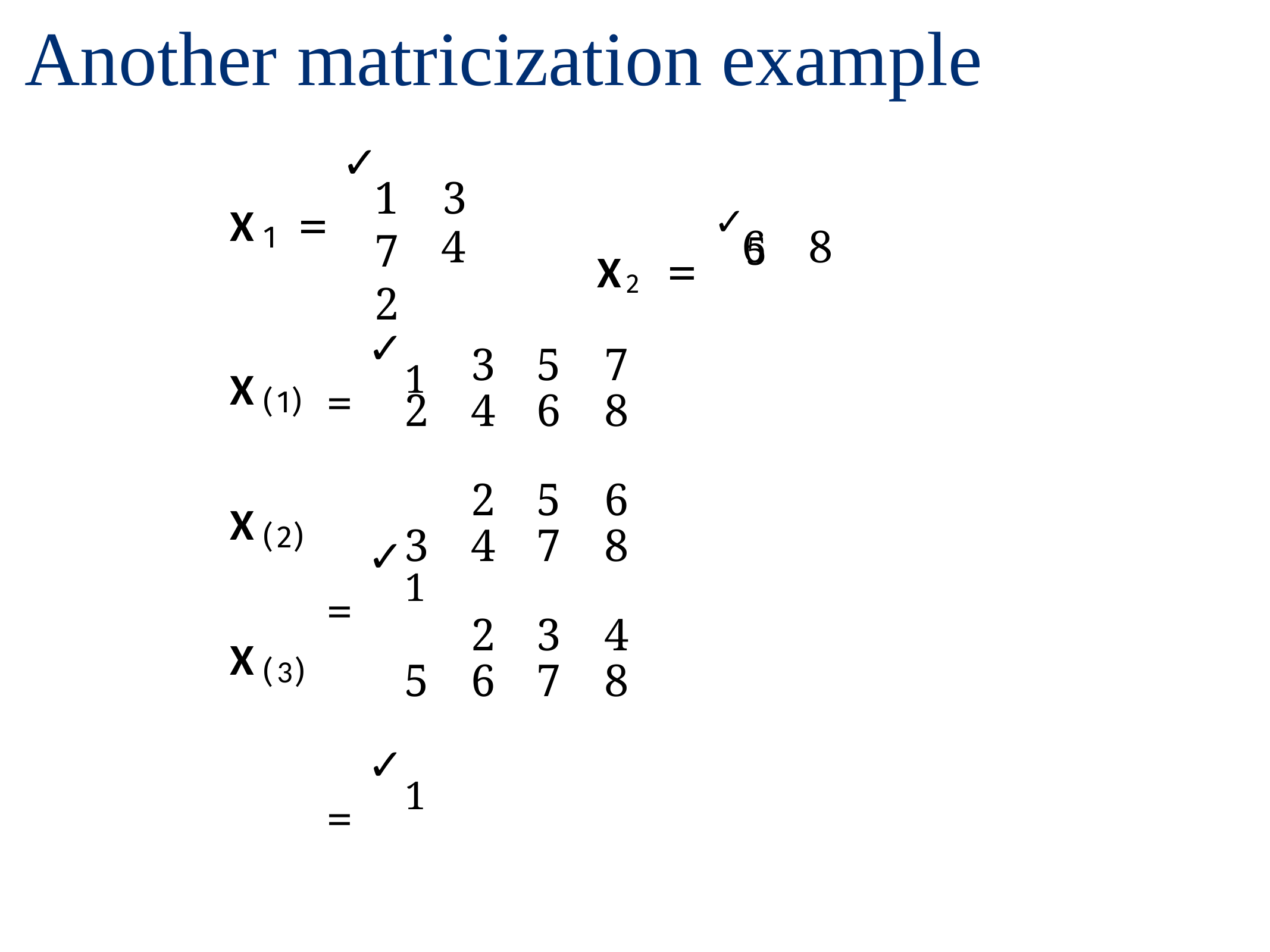

# Another	matricization	example
✓
1	3	7
2
X	=
X2	= ✓5
1
|  | 4 |  |  |  | 6 | 8 |
| --- | --- | --- | --- | --- | --- | --- |
|  |  | 3 | 5 | 7 |  |  |
| 2 |  | 4 | 6 | 8 |  |  |
|  |  | 2 | 5 | 6 |  |  |
| 3 |  | 4 | 7 | 8 |  |  |
|  |  | 2 | 3 | 4 |  |  |
| 5 |  | 6 | 7 | 8 |  |  |
= ✓1
= ✓1
= ✓1
X
(1)
X
(2)
X
(3)